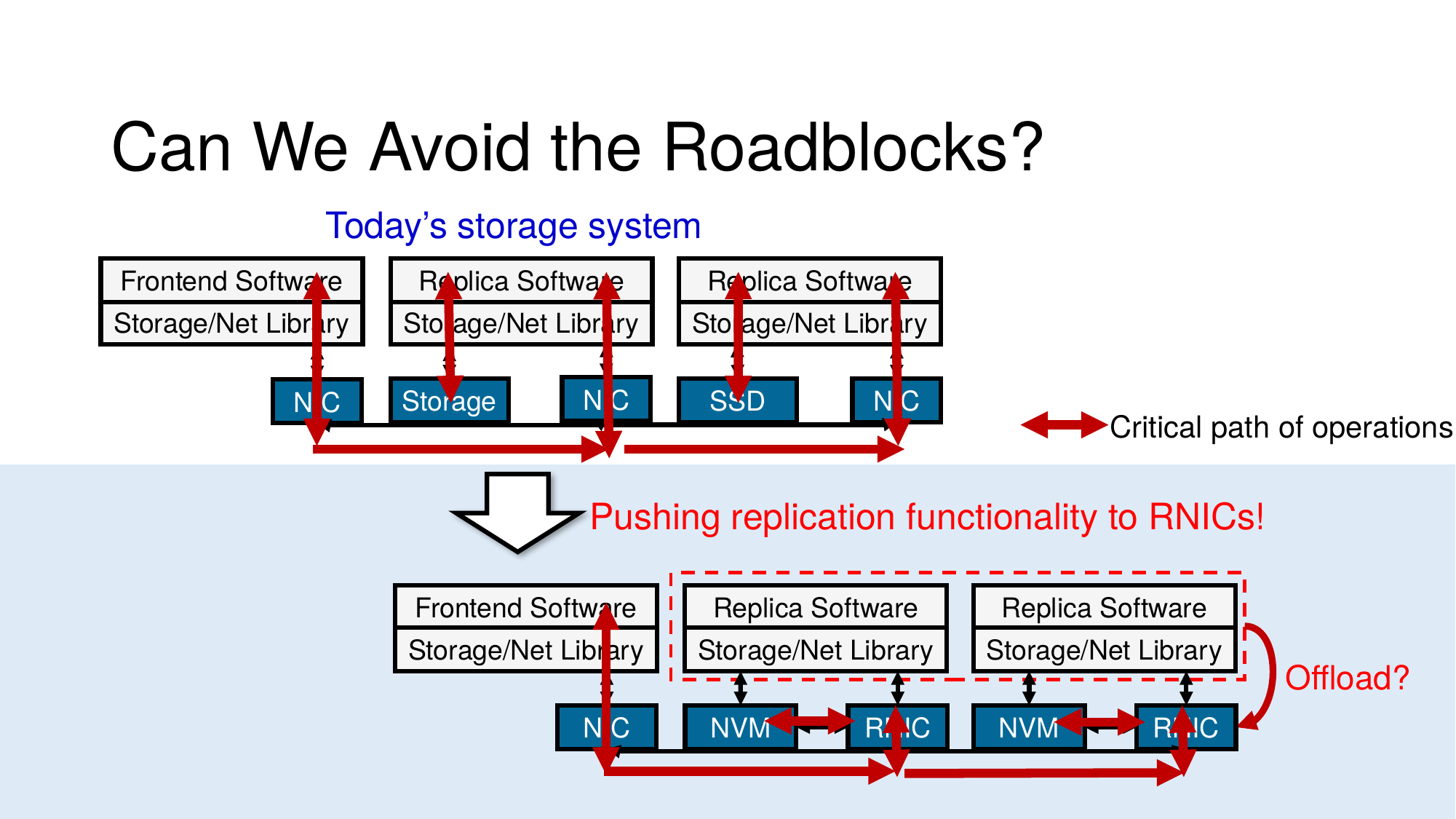

# Can We Avoid the Roadblocks?
Today’s storage system
Frontend Software
Replica Software
Replica Software
Storage/Net Library
Storage/Net Library
Storage/Net Library
NIC
NIC
Storage
SSD
NIC
Critical path of operations

Pushing replication functionality to RNICs!

Frontend Software
Replica Software
Replica Software
Storage/Net Library
Storage/Net Library
Storage/Net Library
Offload?
NVM
NVM
RNIC
RNIC
NIC
11